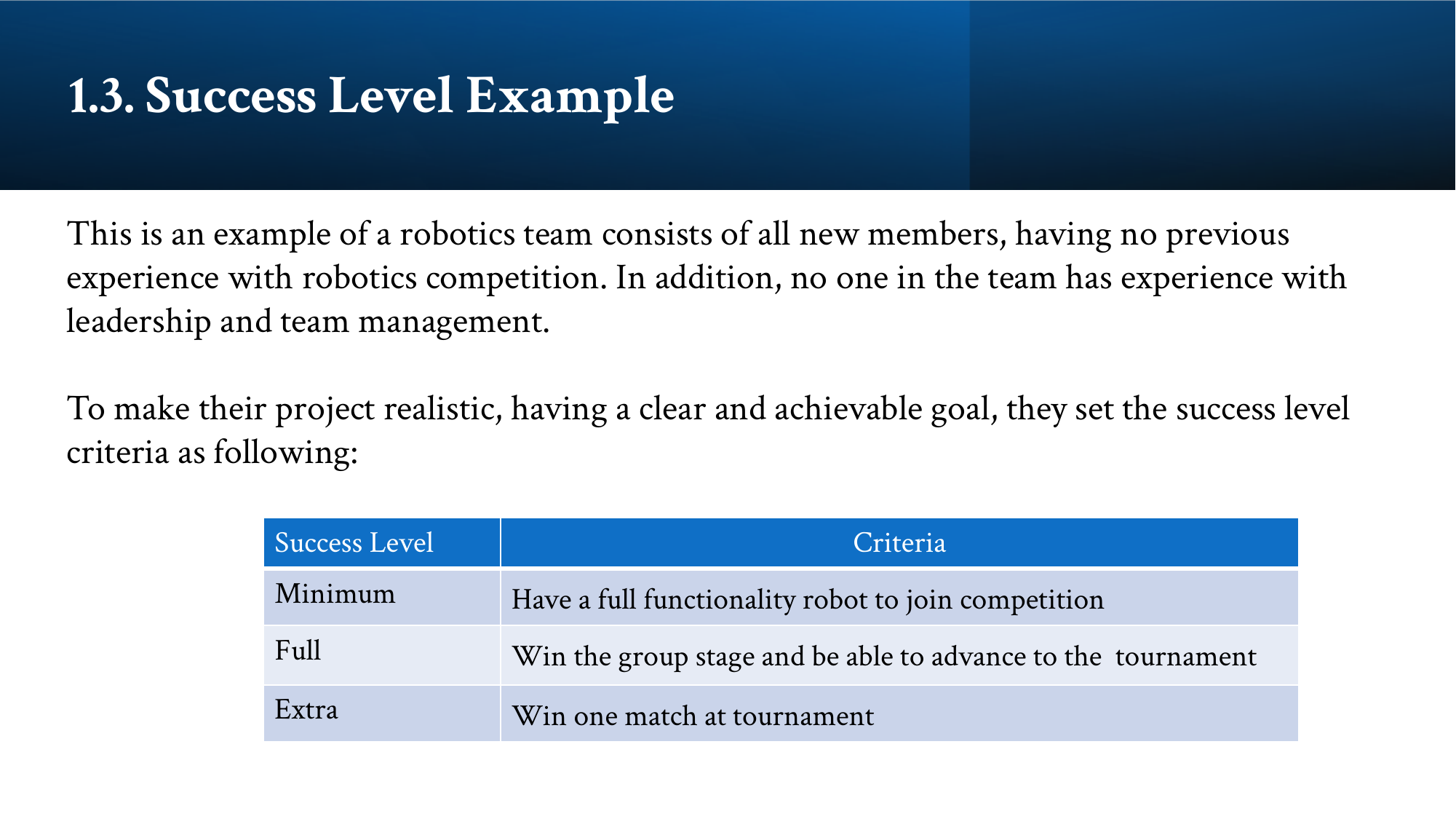

# 1.3. Success Level Example
This is an example of a robotics team consists of all new members, having no previous experience with robotics competition. In addition, no one in the team has experience with leadership and team management.

To make their project realistic, having a clear and achievable goal, they set the success level criteria as following:

| Success Level | Criteria |
| --- | --- |
| Minimum | Have a full functionality robot to join competition |
| Full | Win the group stage and be able to advance to the tournament |
| Extra | Win one match at tournament |